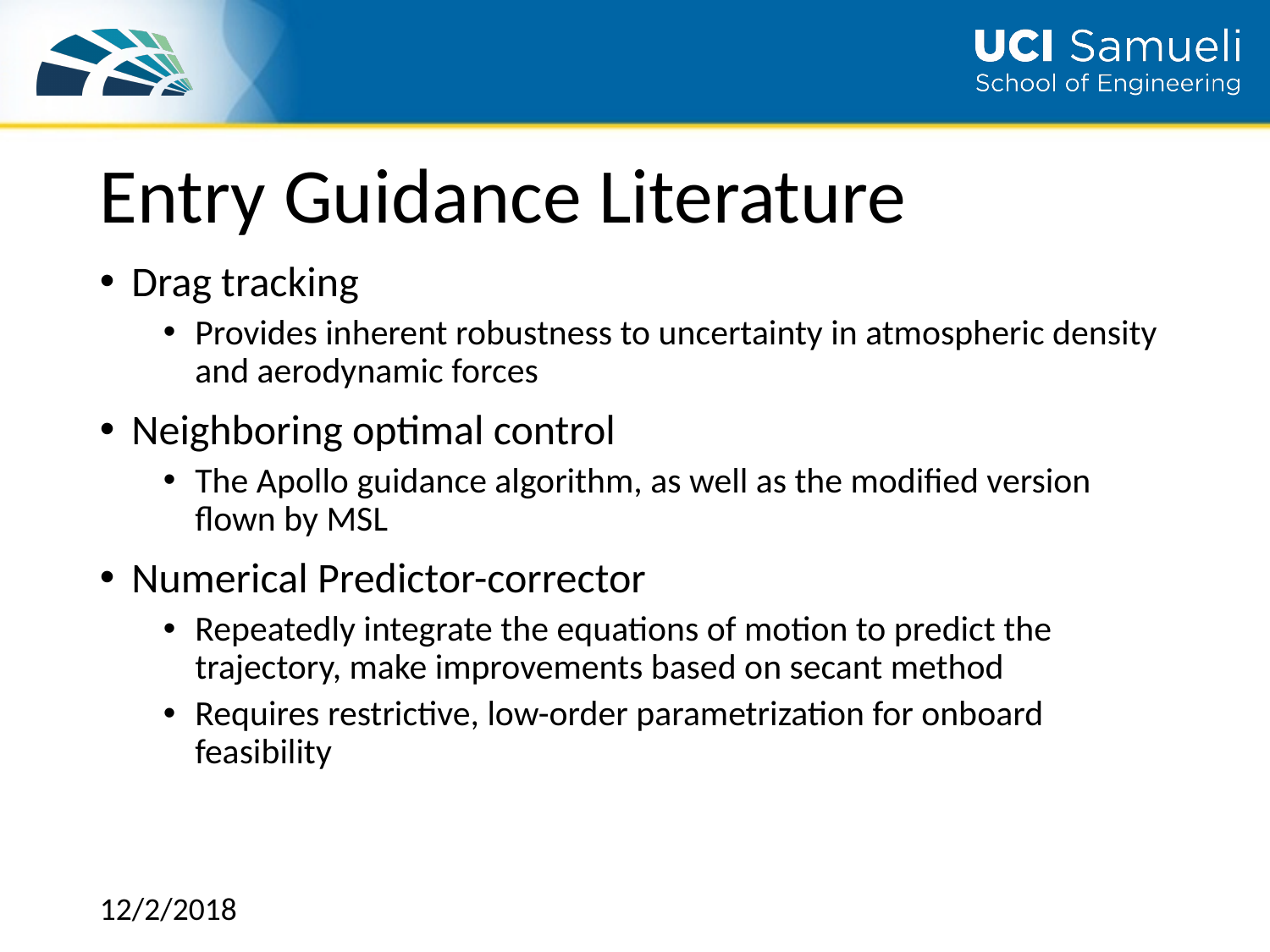

# Entry Guidance Literature
Drag tracking
Provides inherent robustness to uncertainty in atmospheric density and aerodynamic forces
Neighboring optimal control
The Apollo guidance algorithm, as well as the modified version flown by MSL
Numerical Predictor-corrector
Repeatedly integrate the equations of motion to predict the trajectory, make improvements based on secant method
Requires restrictive, low-order parametrization for onboard feasibility
12/2/2018